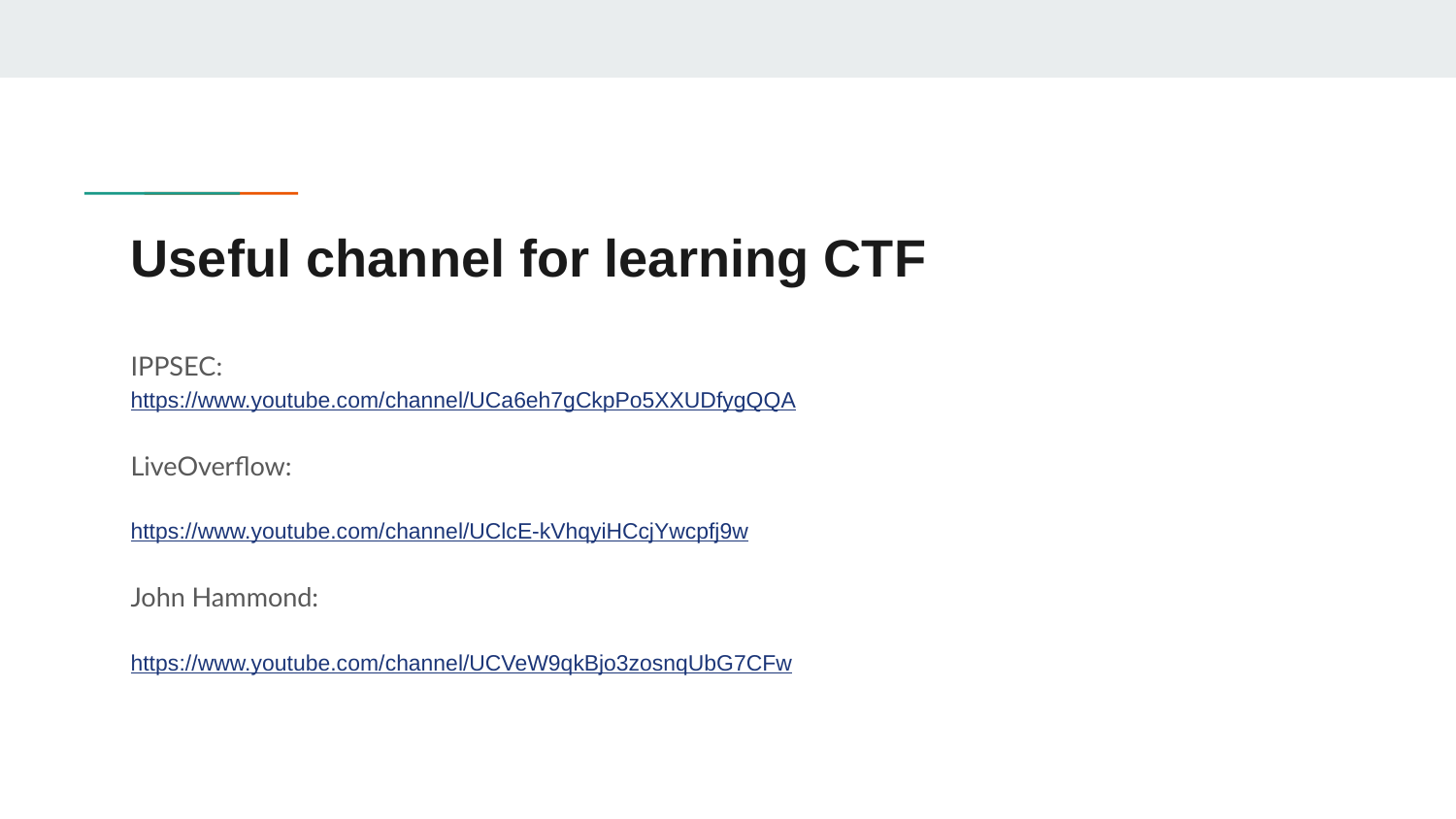

# Useful channel for learning CTF
IPPSEC:
https://www.youtube.com/channel/UCa6eh7gCkpPo5XXUDfygQQA
LiveOverflow:
https://www.youtube.com/channel/UClcE-kVhqyiHCcjYwcpfj9w
John Hammond:
https://www.youtube.com/channel/UCVeW9qkBjo3zosnqUbG7CFw